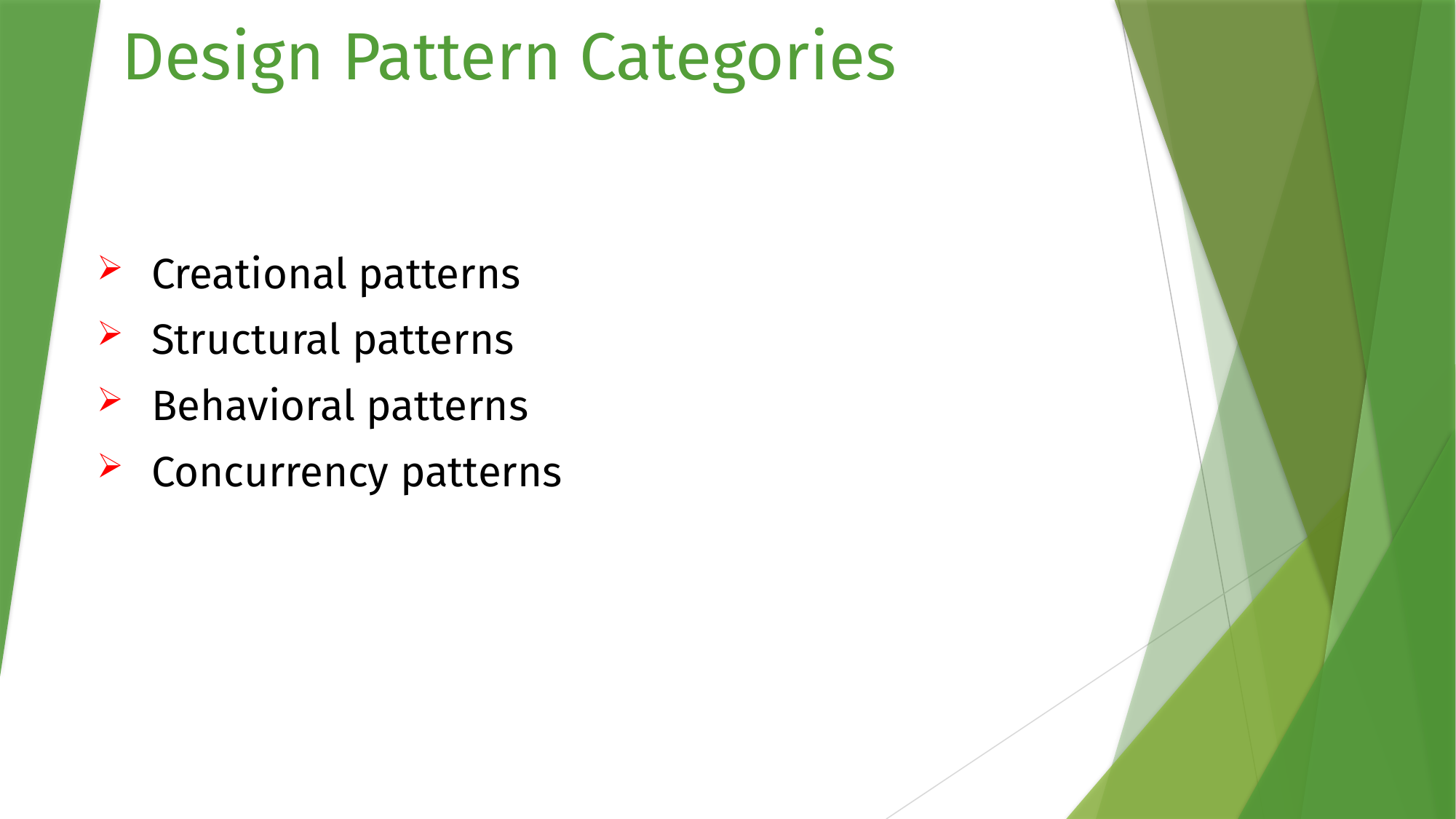

# Design Pattern Categories
Creational patterns
Structural patterns
Behavioral patterns
Concurrency patterns